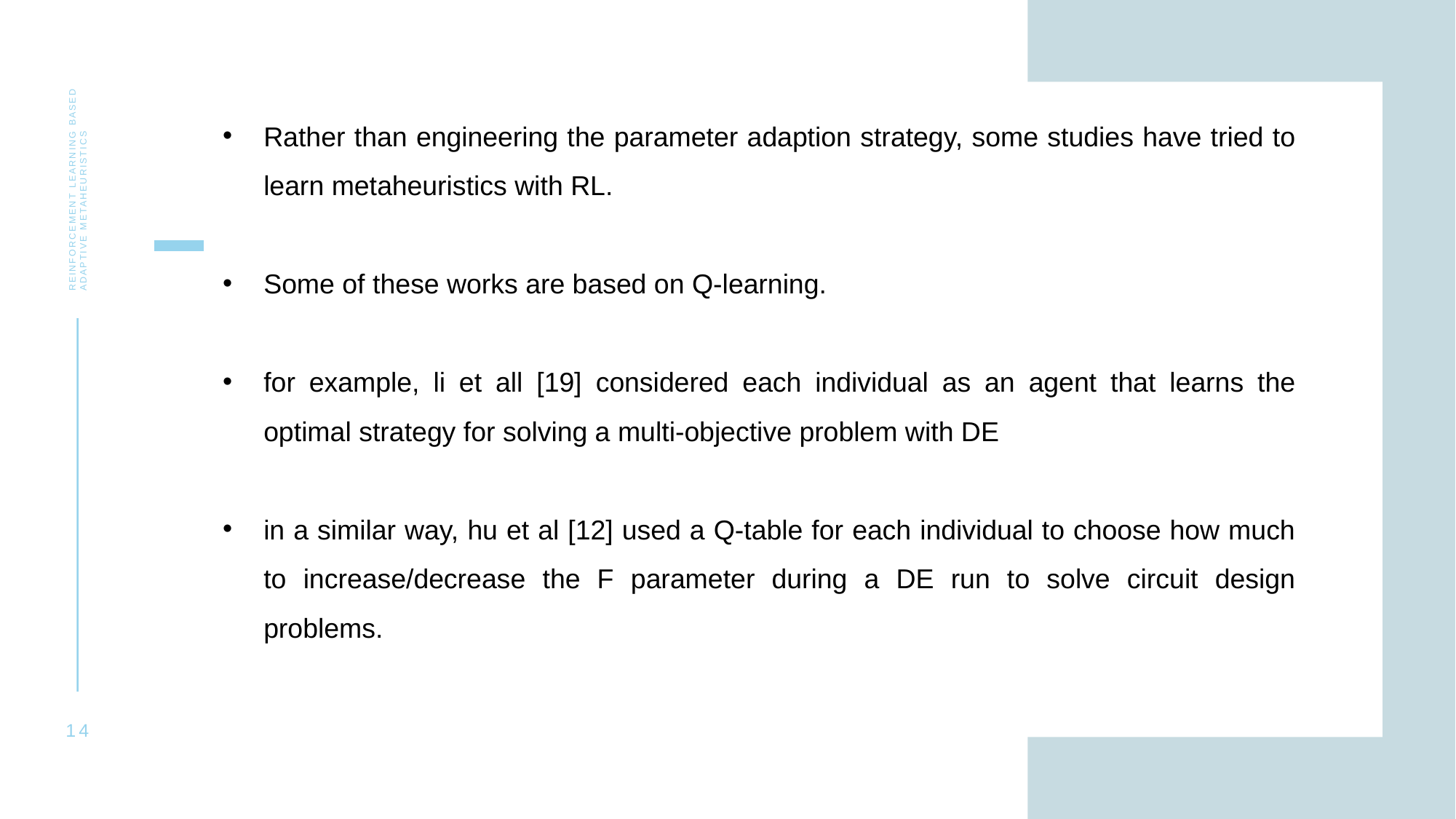

Rather than engineering the parameter adaption strategy, some studies have tried to learn metaheuristics with RL.

Some of these works are based on Q-learning.

for example, li et all [19] considered each individual as an agent that learns the optimal strategy for solving a multi-objective problem with DE

in a similar way, hu et al [12] used a Q-table for each individual to choose how much to increase/decrease the F parameter during a DE run to solve circuit design problems.

Reinforcement learning based adaptive metaheuristics
14